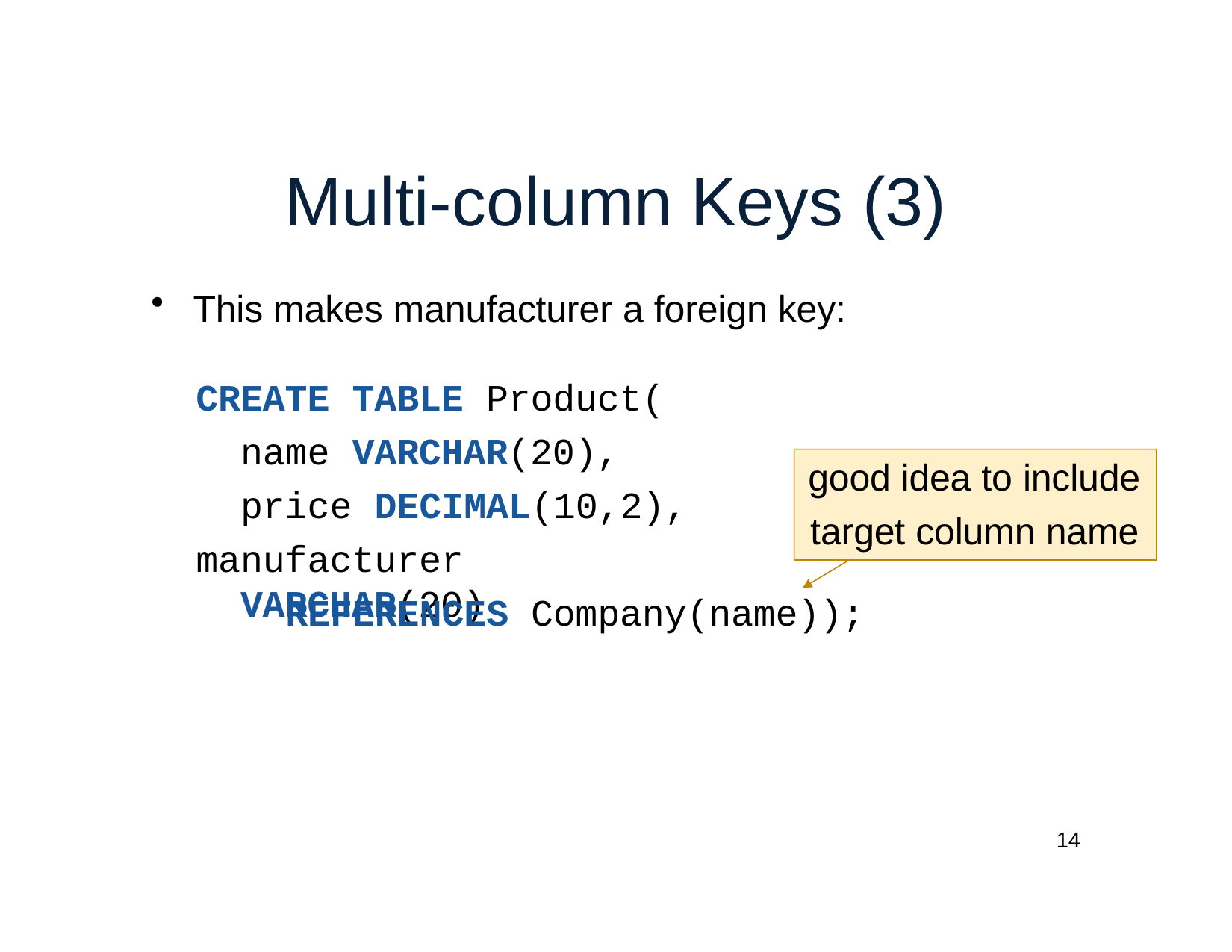

# Multi-column Keys (3)
This makes manufacturer a foreign key:
CREATE TABLE Product(  name VARCHAR(20),  price DECIMAL(10,2),
manufacturer VARCHAR(20)

good idea to include
target column name

REFERENCES Company(name));
14